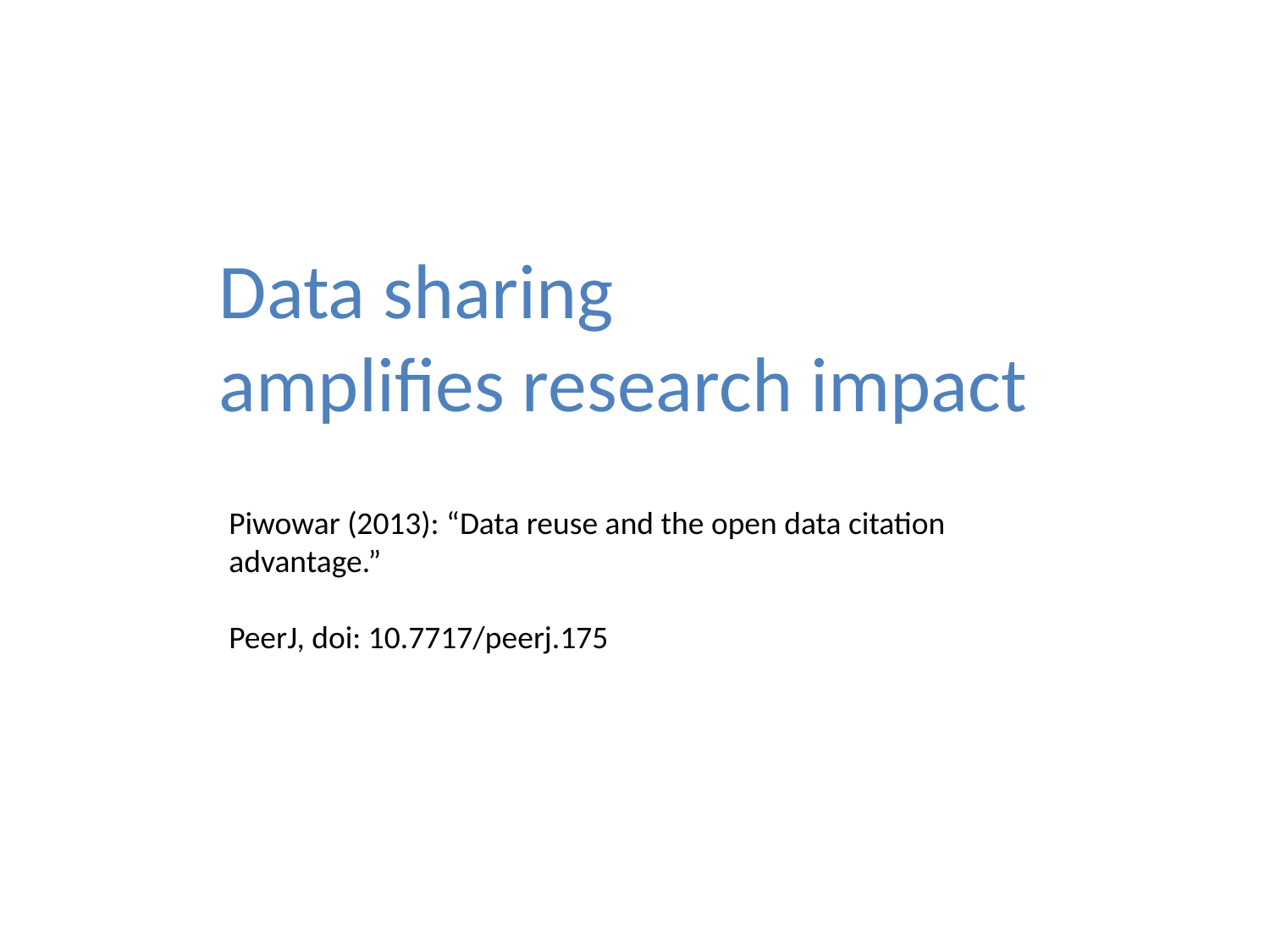

Data sharing
amplifies research impact
Piwowar (2013): “Data reuse and the open data citation advantage.”

PeerJ, doi: 10.7717/peerj.175